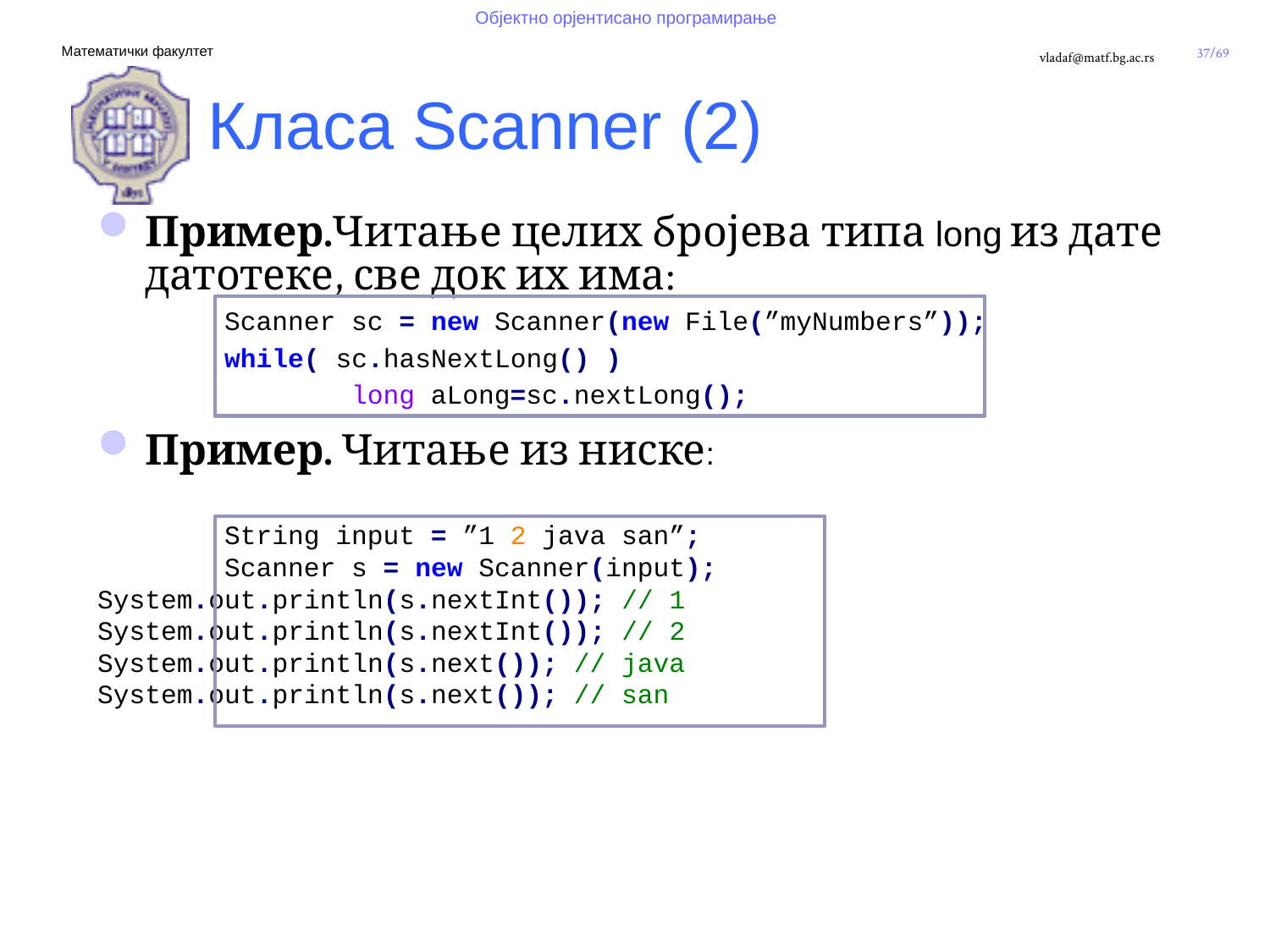

Класа Scanner (2)
Пример.Читање целих бројева типа long из дате датотеке, све док их има:
	Scanner sc = new Scanner(new File(”myNumbers”));
	while( sc.hasNextLong() )
		long aLong=sc.nextLong();
Пример. Читање из ниске:

	String input = ”1 2 java san”;
	Scanner s = new Scanner(input); 	System.out.println(s.nextInt()); // 1 	System.out.println(s.nextInt()); // 2 	System.out.println(s.next()); // java 	System.out.println(s.next()); // san